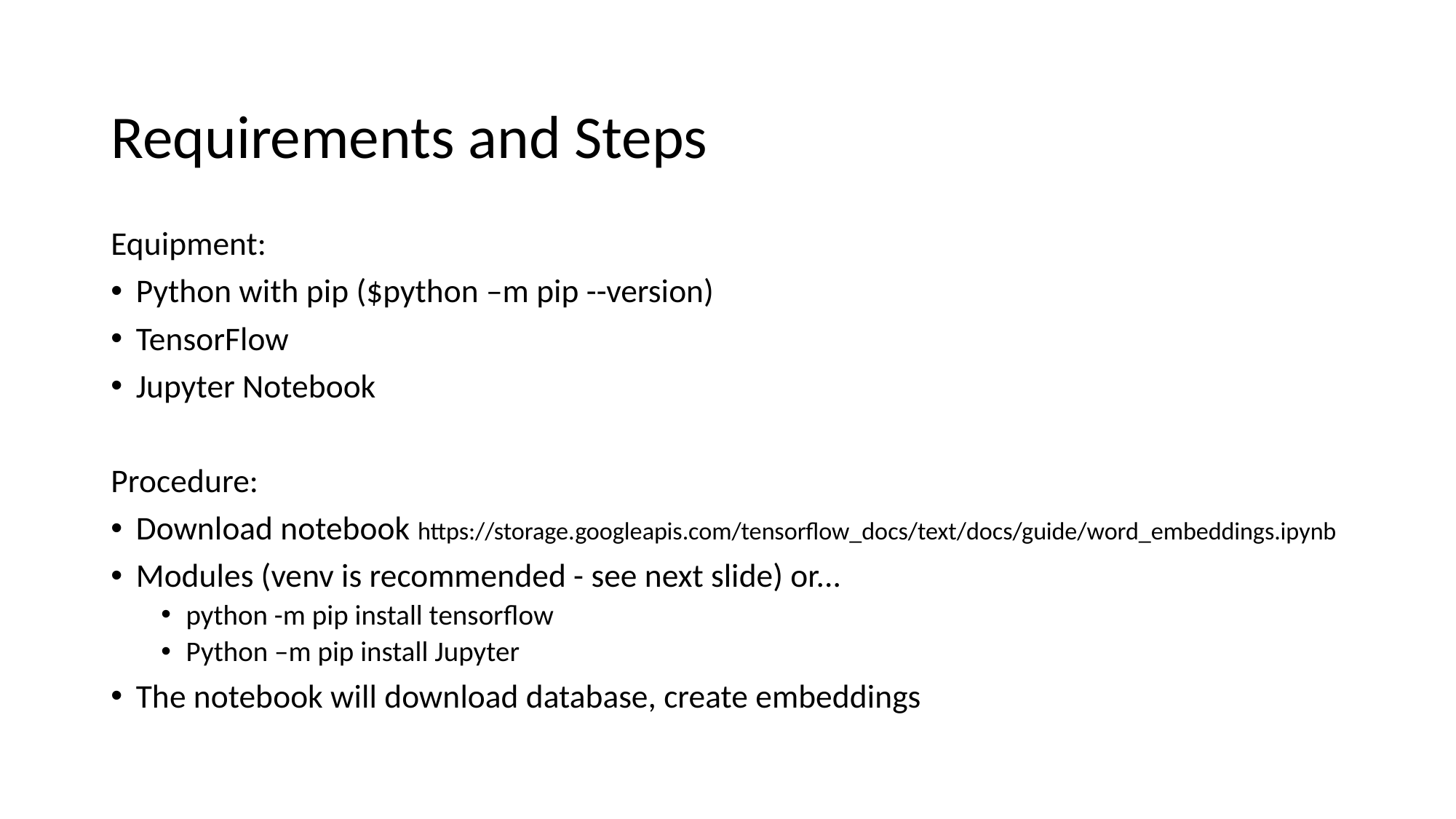

# Requirements and Steps
Equipment:
Python with pip ($python –m pip --version)
TensorFlow
Jupyter Notebook

Procedure:
Download notebook https://storage.googleapis.com/tensorflow_docs/text/docs/guide/word_embeddings.ipynb
Modules (venv is recommended - see next slide) or...
python -m pip install tensorflow
Python –m pip install Jupyter
The notebook will download database, create embeddings